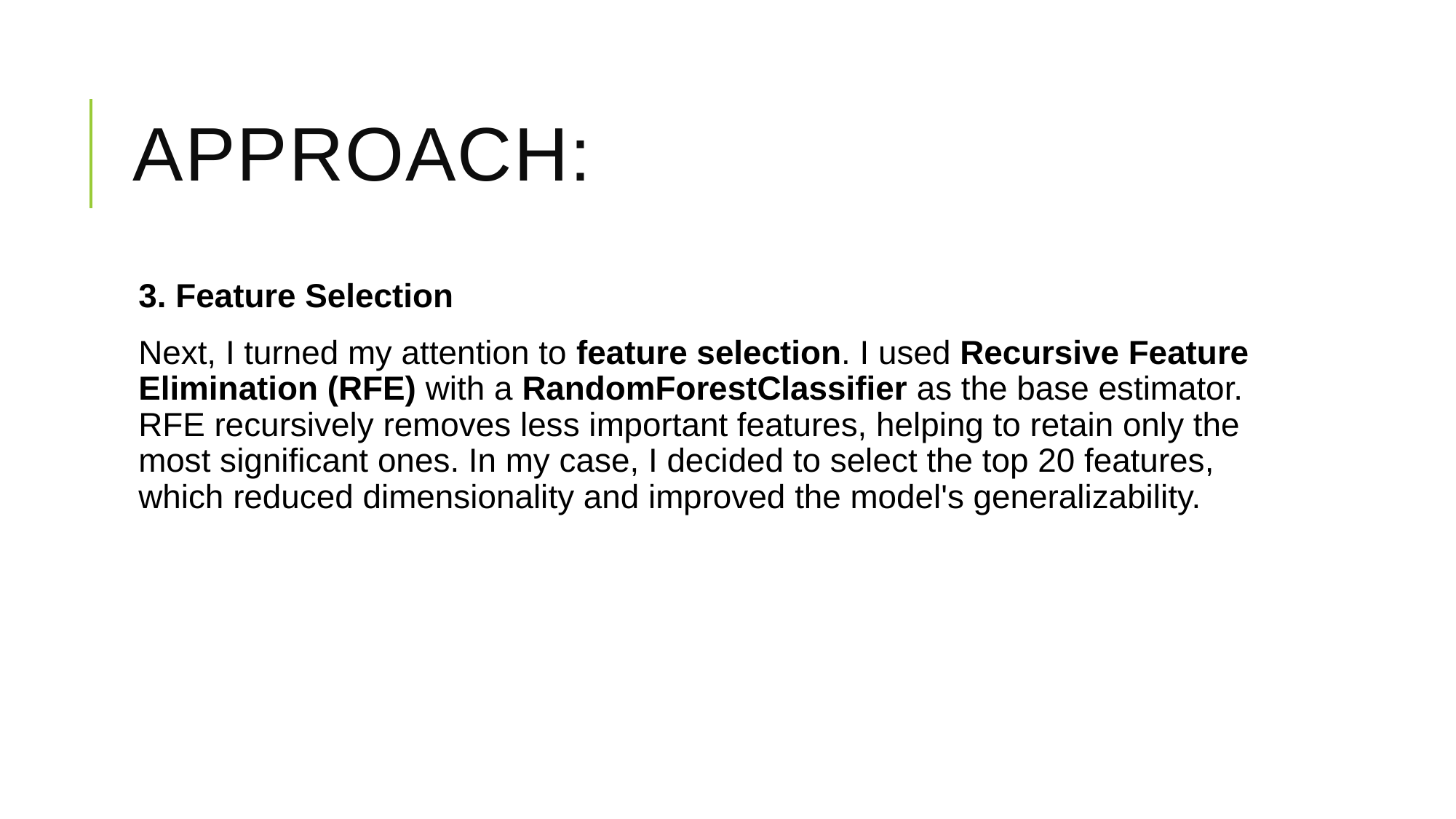

# Approach:
3. Feature Selection
Next, I turned my attention to feature selection. I used Recursive Feature Elimination (RFE) with a RandomForestClassifier as the base estimator. RFE recursively removes less important features, helping to retain only the most significant ones. In my case, I decided to select the top 20 features, which reduced dimensionality and improved the model's generalizability.